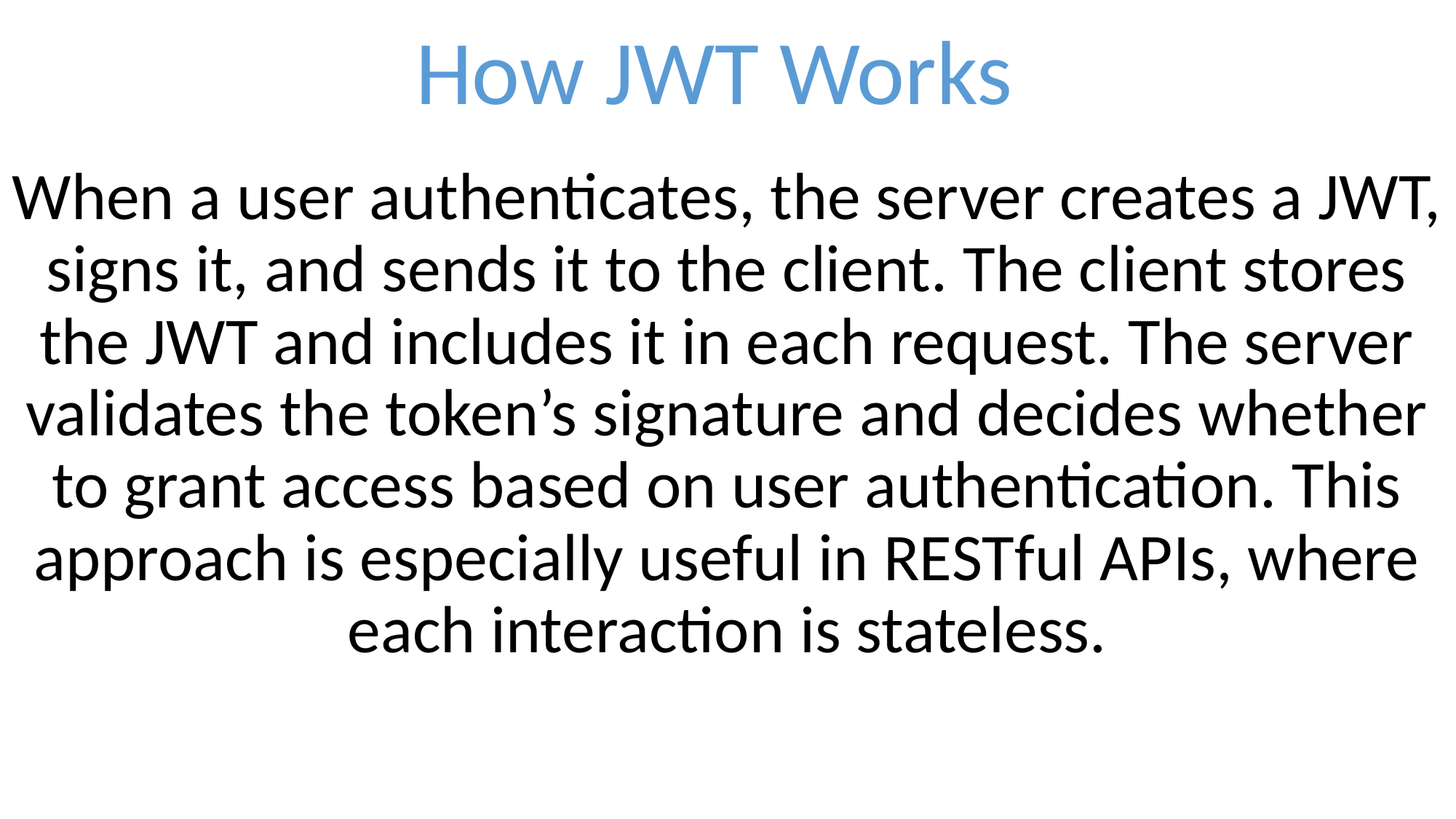

# How JWT Works
When a user authenticates, the server creates a JWT, signs it, and sends it to the client. The client stores the JWT and includes it in each request. The server validates the token’s signature and decides whether to grant access based on user authentication. This approach is especially useful in RESTful APIs, where each interaction is stateless.